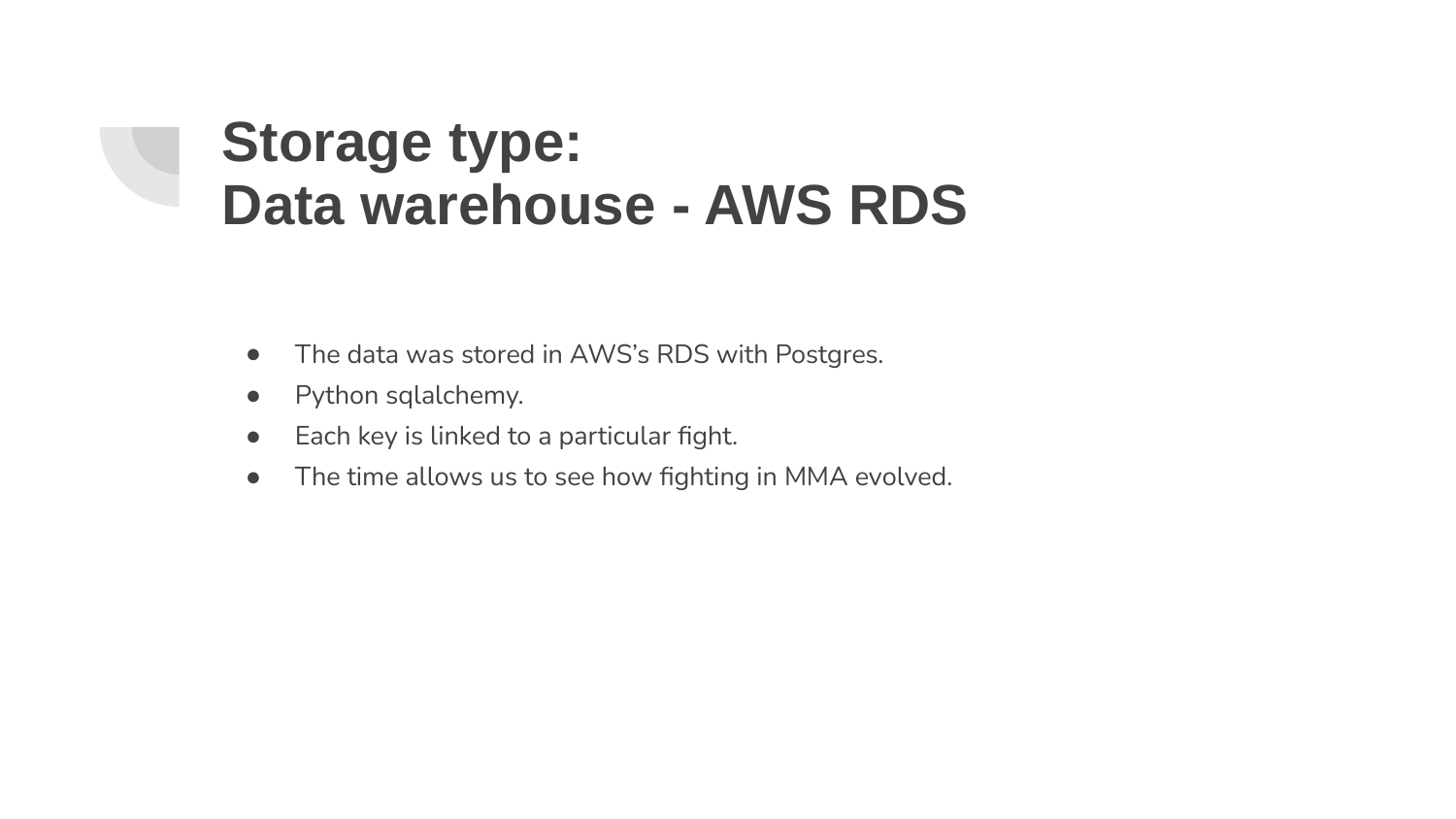

# Storage type:
Data warehouse - AWS RDS
The data was stored in AWS’s RDS with Postgres.
Python sqlalchemy.
Each key is linked to a particular fight.
The time allows us to see how fighting in MMA evolved.